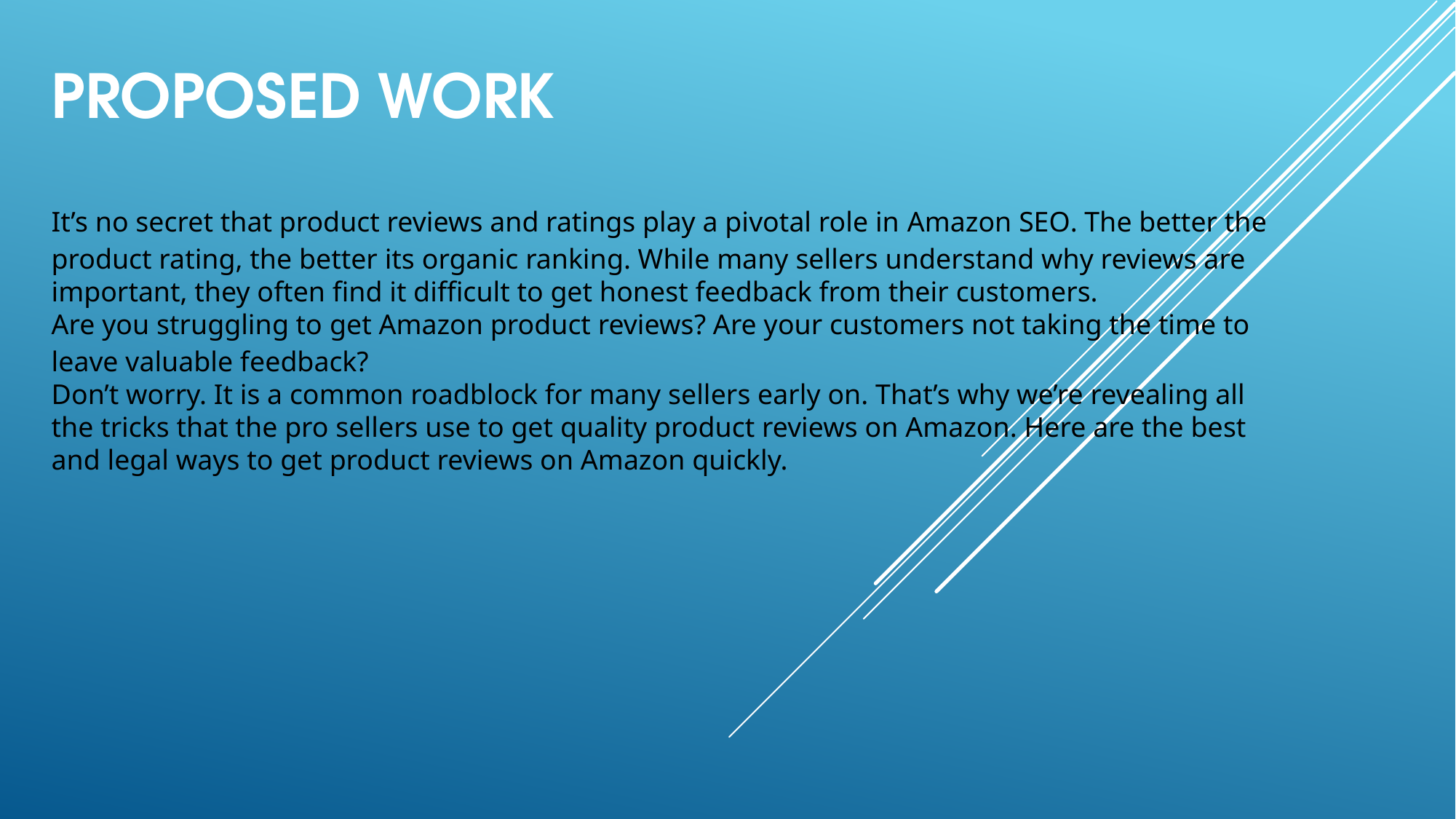

# Proposed work
It’s no secret that product reviews and ratings play a pivotal role in Amazon SEO. The better the product rating, the better its organic ranking. While many sellers understand why reviews are important, they often find it difficult to get honest feedback from their customers.
Are you struggling to get Amazon product reviews? Are your customers not taking the time to leave valuable feedback?
Don’t worry. It is a common roadblock for many sellers early on. That’s why we’re revealing all the tricks that the pro sellers use to get quality product reviews on Amazon. Here are the best and legal ways to get product reviews on Amazon quickly.